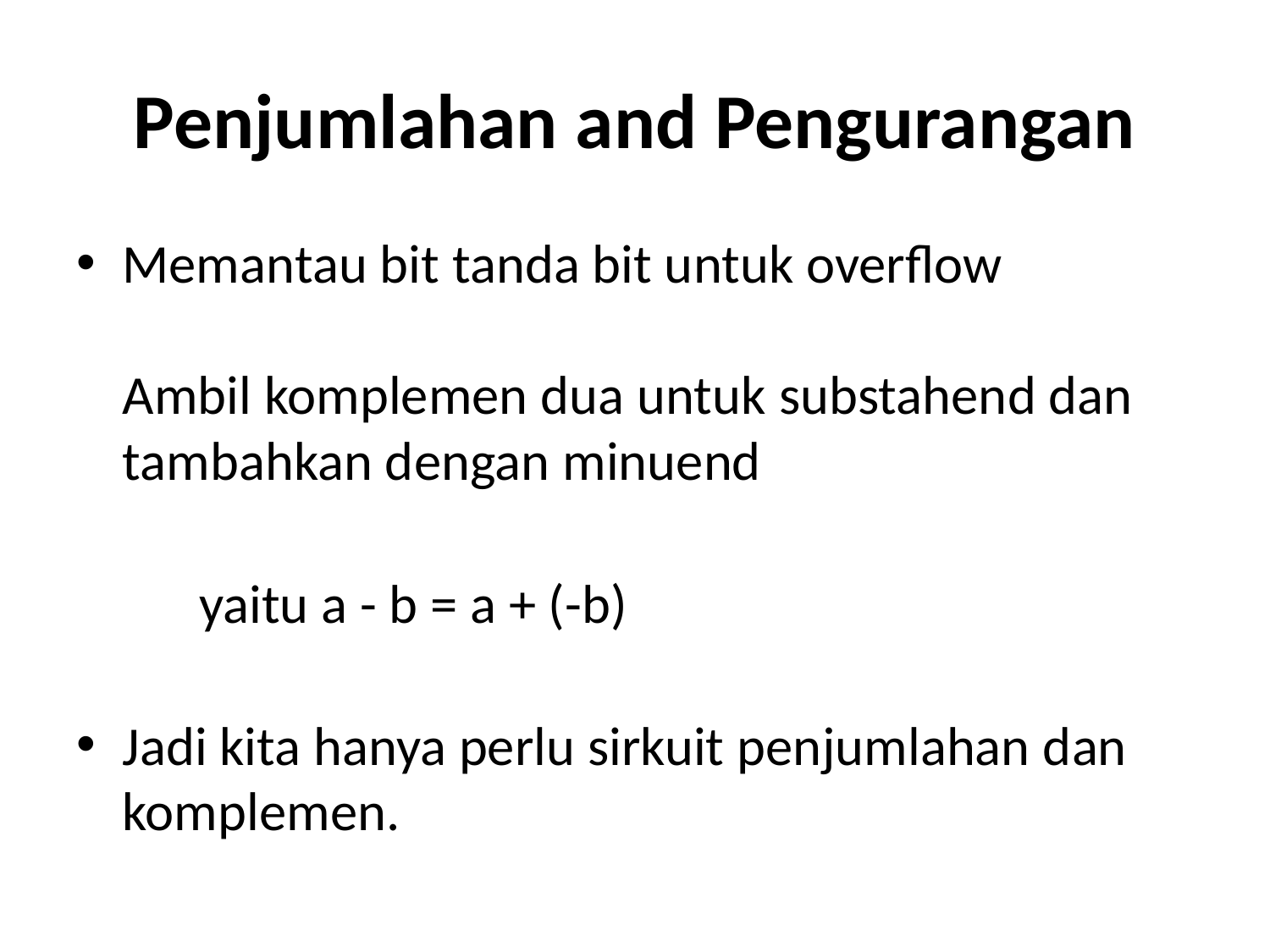

# Penjumlahan and Pengurangan
Memantau bit tanda bit untuk overflow
Ambil komplemen dua untuk substahend dan tambahkan dengan minuend
	yaitu a - b = a + (-b)
Jadi kita hanya perlu sirkuit penjumlahan dan komplemen.